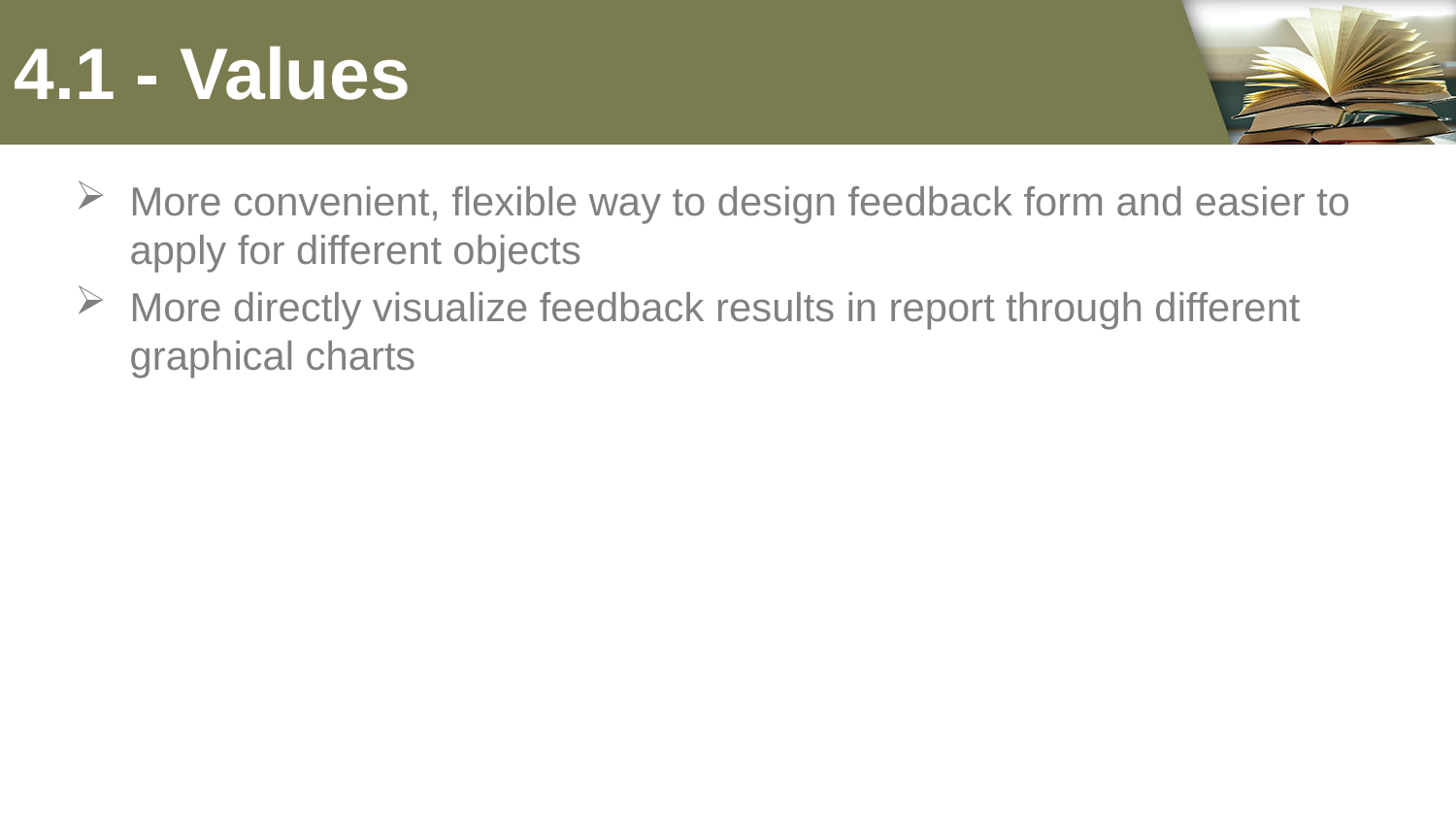

# 4.1 - Values
More convenient, flexible way to design feedback form and easier to apply for different objects
More directly visualize feedback results in report through different graphical charts